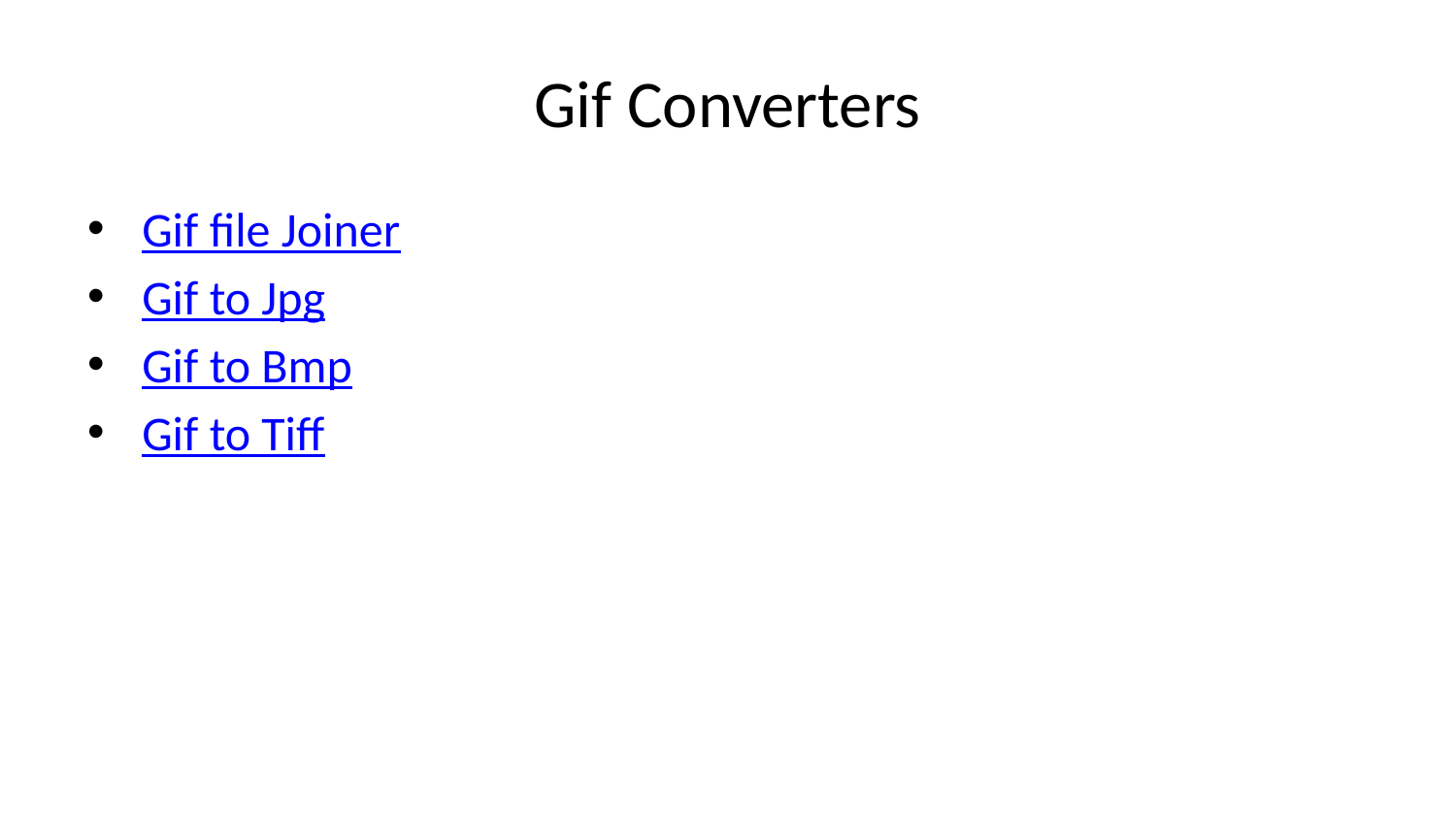

# Gif Converters
Gif file Joiner
Gif to Jpg
Gif to Bmp
Gif to Tiff